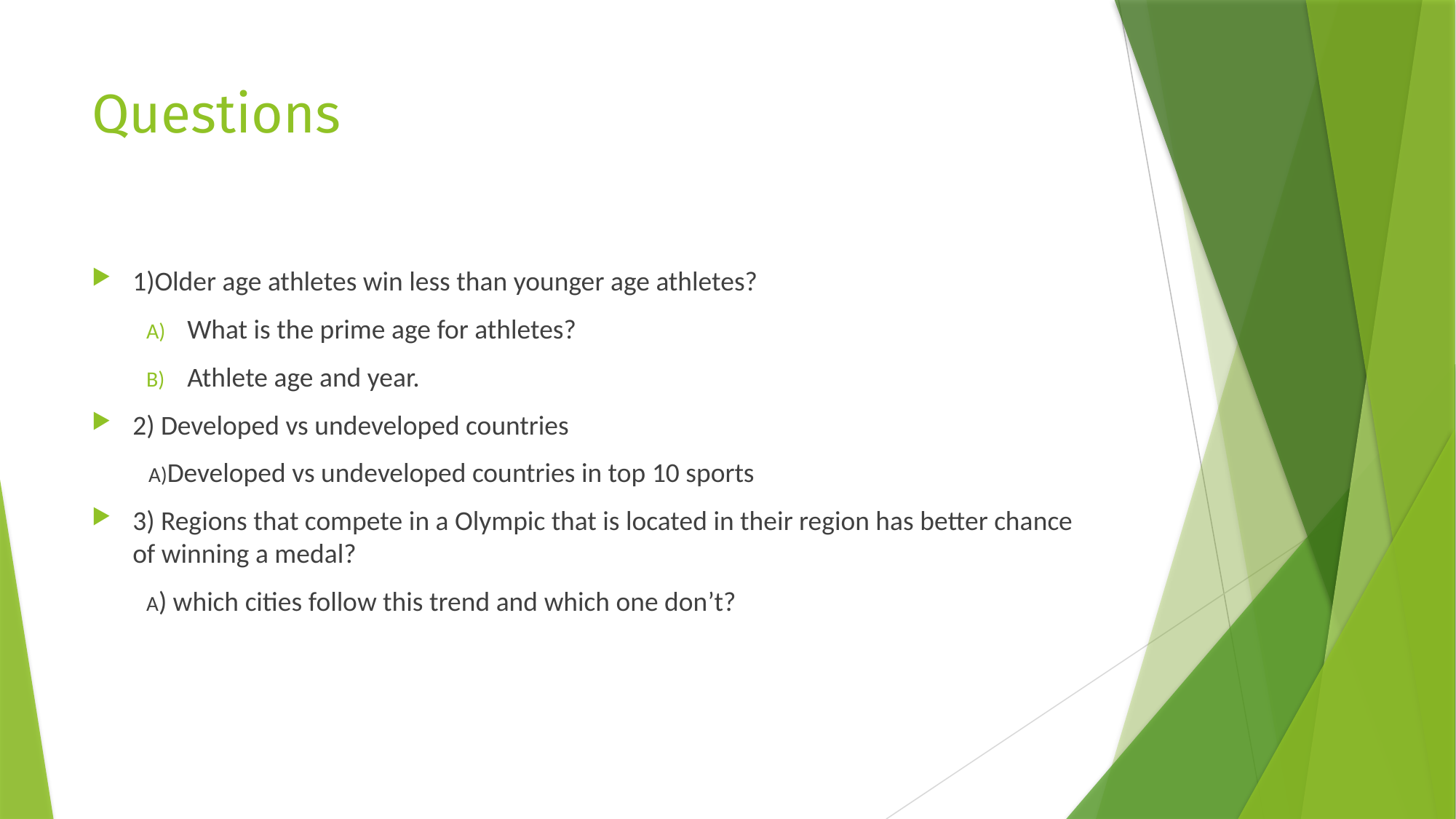

# Questions
1)Older age athletes win less than younger age athletes?
What is the prime age for athletes?
Athlete age and year.
2) Developed vs undeveloped countries
            A)Developed vs undeveloped countries in top 10 sports
3) Regions that compete in a Olympic that is located in their region has better chance of winning a medal?
A) which cities follow this trend and which one don’t?